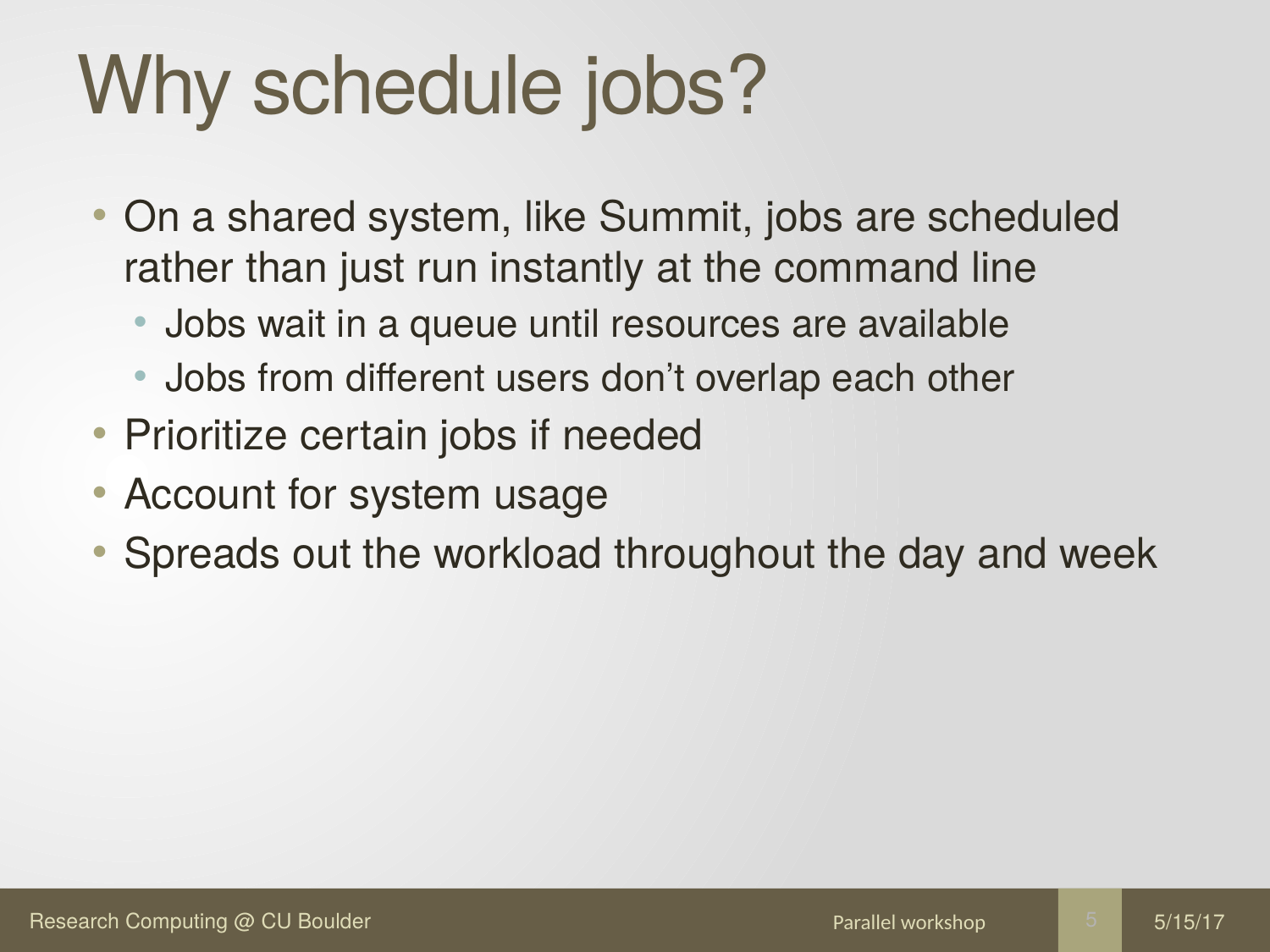

# Why schedule jobs?
On a shared system, like Summit, jobs are scheduled rather than just run instantly at the command line
Jobs wait in a queue until resources are available
Jobs from different users don’t overlap each other
Prioritize certain jobs if needed
Account for system usage
Spreads out the workload throughout the day and week

Parallel workshop
5/15/17
5